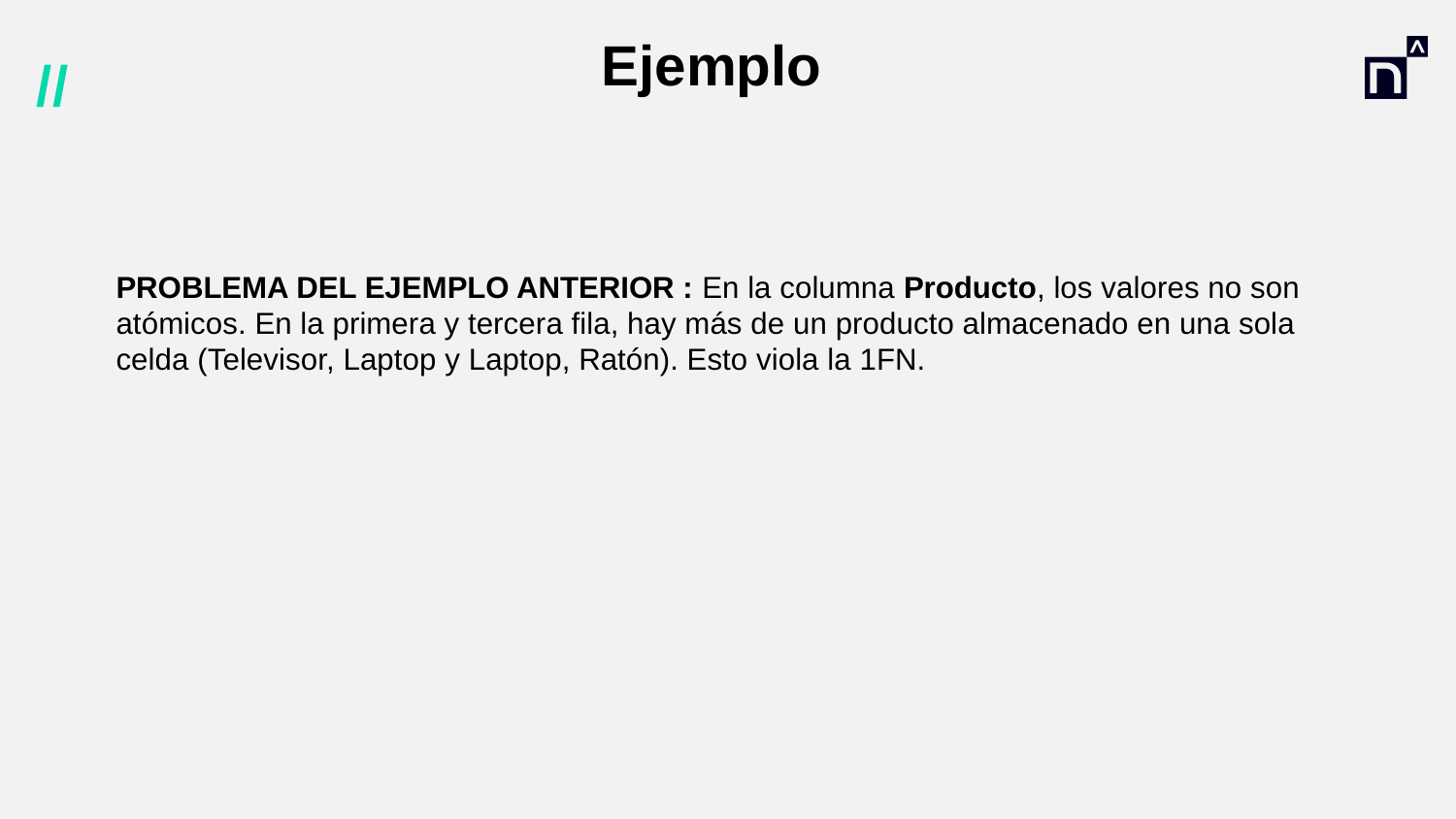

# Ejemplo

PROBLEMA DEL EJEMPLO ANTERIOR : En la columna Producto, los valores no son atómicos. En la primera y tercera fila, hay más de un producto almacenado en una sola celda (Televisor, Laptop y Laptop, Ratón). Esto viola la 1FN.